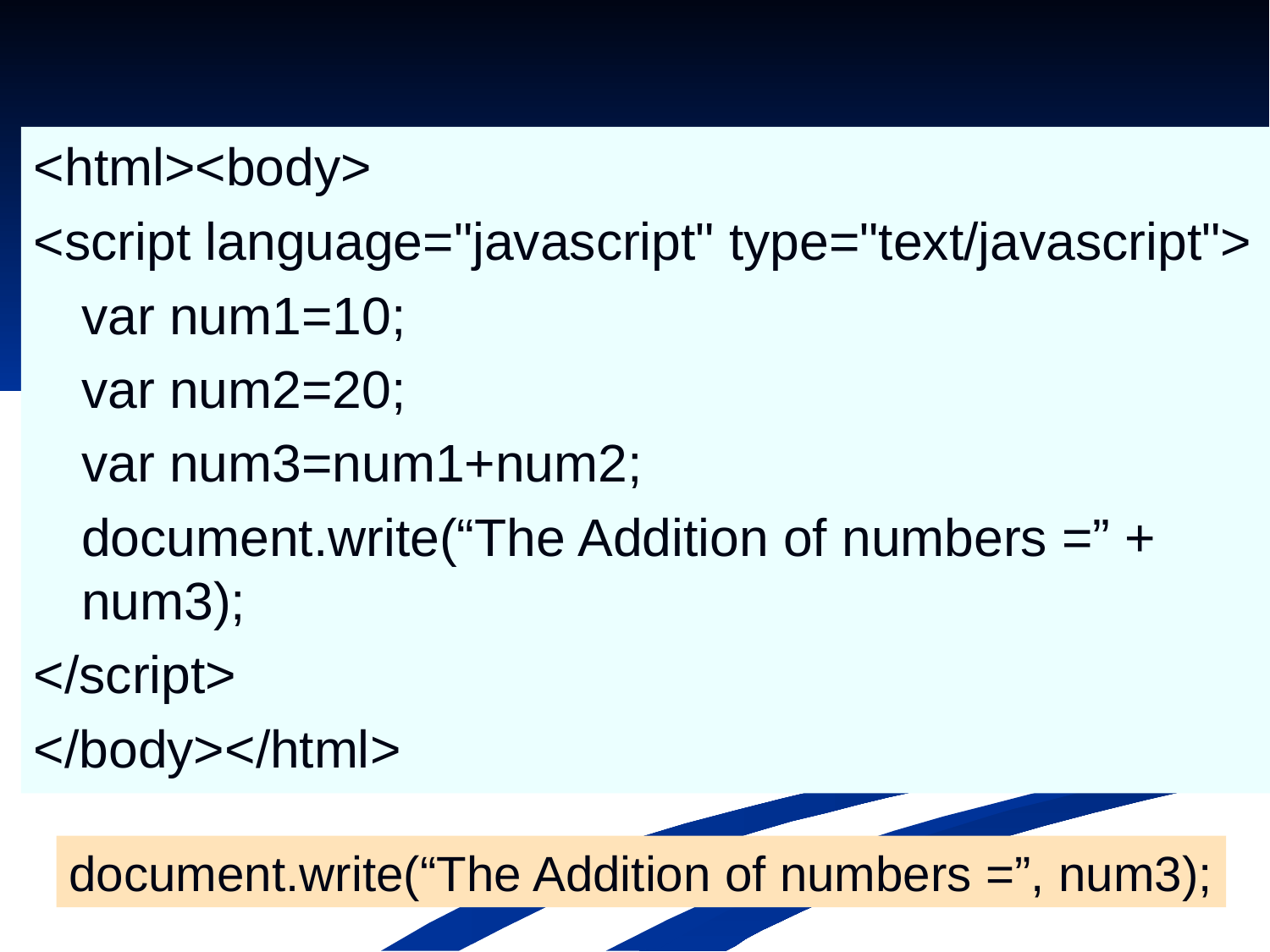

<html><body>
<script language="javascript" type="text/javascript">
	var num1=10;
	var num2=20;
	var num3=num1+num2;
	document.write(“The Addition of numbers =” + num3);
</script>
</body></html>
document.write(“The Addition of numbers =”, num3);